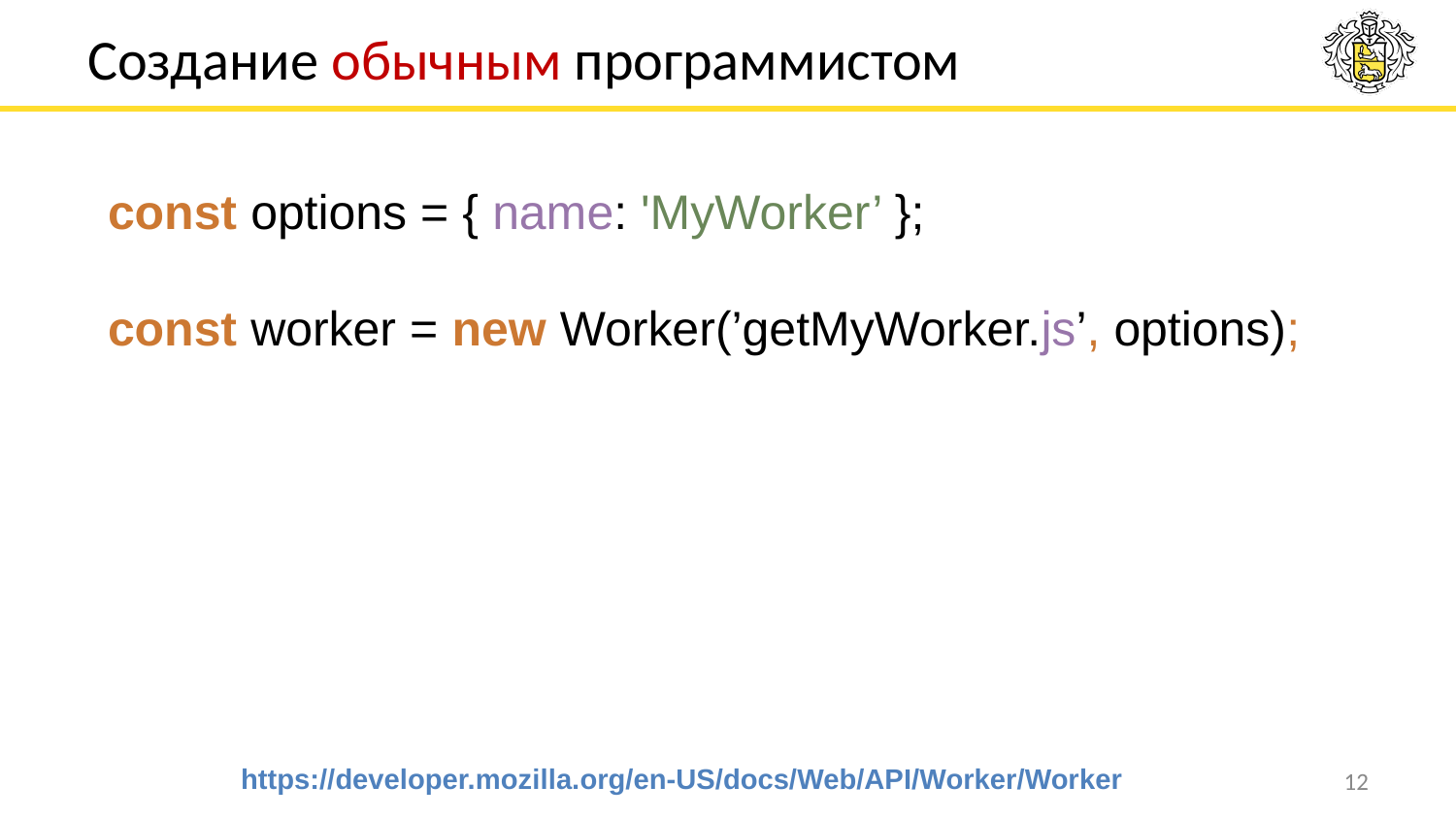

# Создание обычным программистом

const options = { name: 'MyWorker’ };
const worker = new Worker(’getMyWorker.js’, options);

https://developer.mozilla.org/en-US/docs/Web/API/Worker/Worker
12